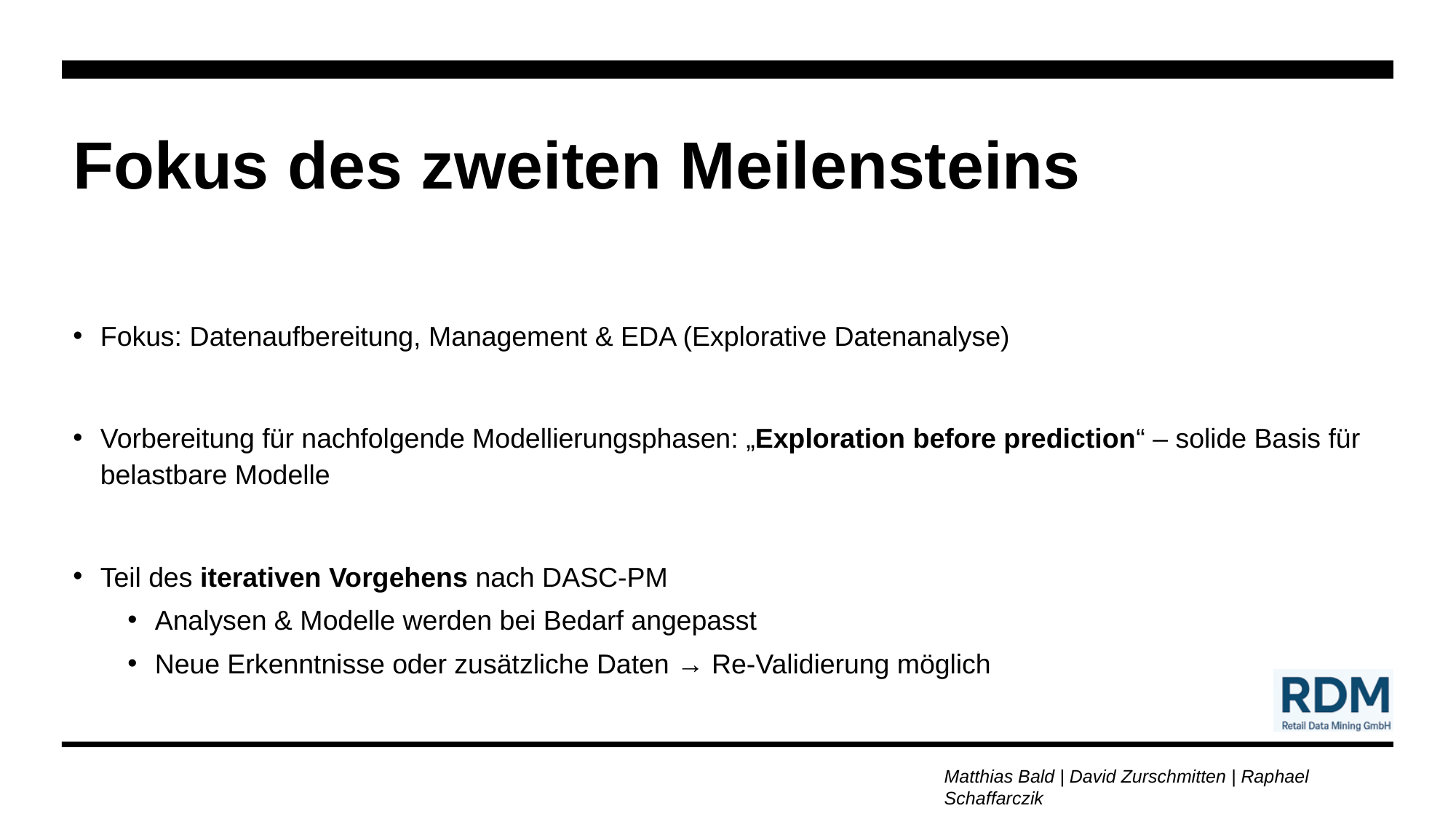

# Fokus des zweiten Meilensteins
Fokus: Datenaufbereitung, Management & EDA (Explorative Datenanalyse)

Vorbereitung für nachfolgende Modellierungsphasen: „Exploration before prediction“ – solide Basis für belastbare Modelle

Teil des iterativen Vorgehens nach DASC-PM
Analysen & Modelle werden bei Bedarf angepasst
Neue Erkenntnisse oder zusätzliche Daten → Re-Validierung möglich